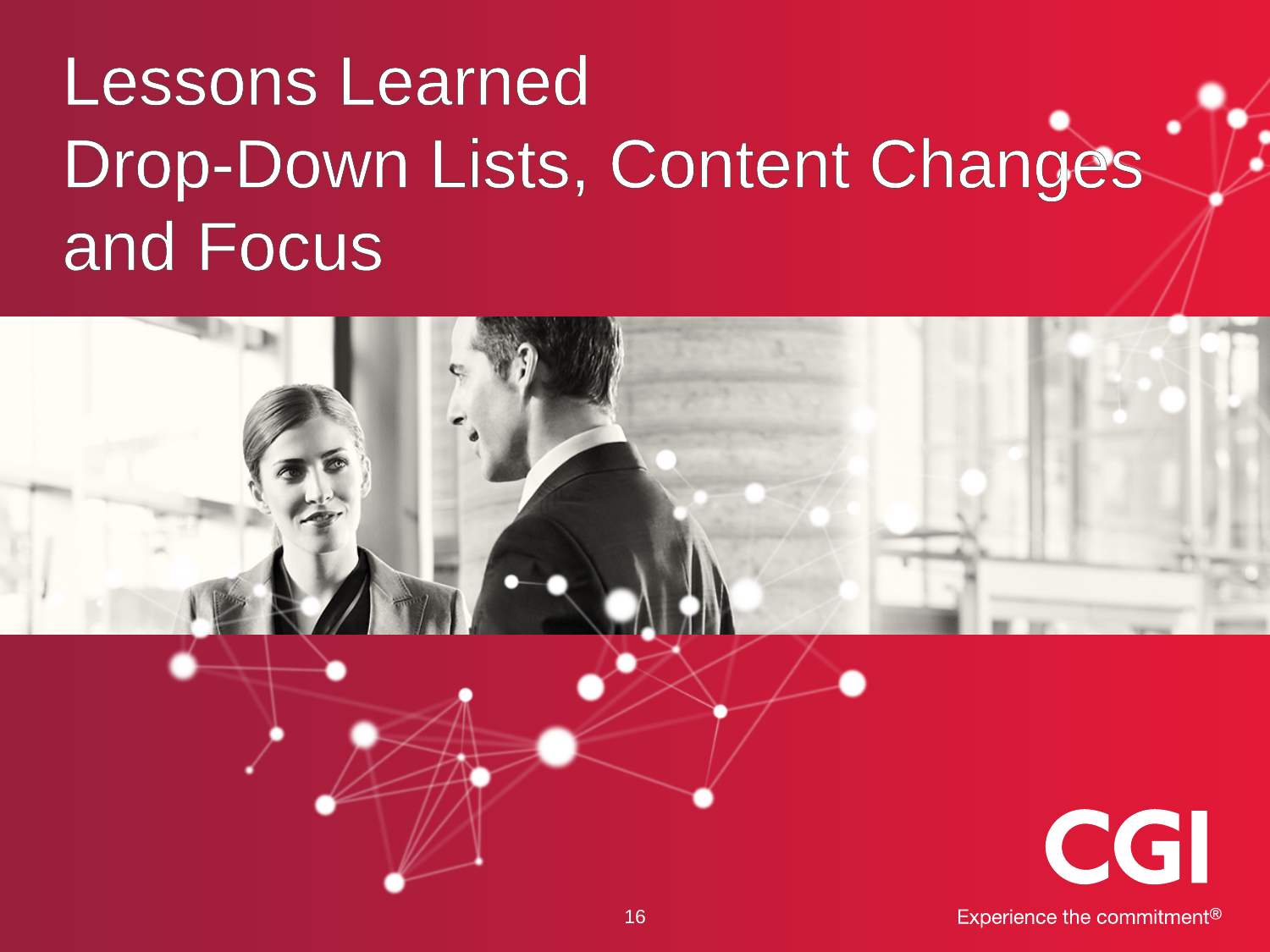

# Lessons Learned
Drop-Down Lists, Content Changes and Focus

16